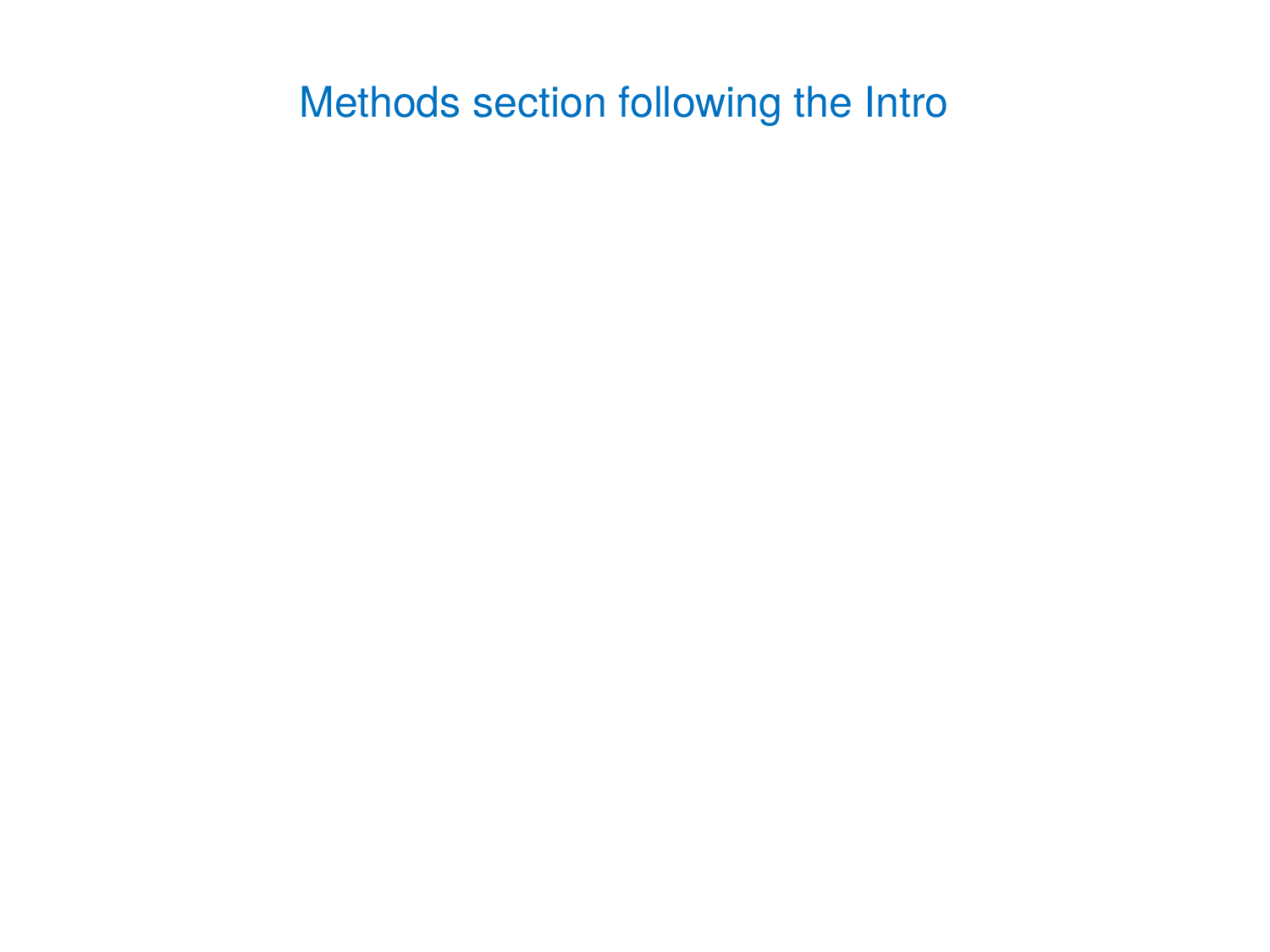

# Methods section following the Intro
Write this as soon as you think that your methods are mature – the writing process will make you check whether they really are
Often you’ll be working with a complicated model or using a messy data set. Focus your methods section solely on what is important for your paper. Reference other papers for peripheral information.
Read papers from the group to see how we generally handle model description. Don’t reinvent the wheel – but put things in your own words.
Your methods may include information of specific interest to readers – such as chemical mechanisms, budget tables, equations, etc. Make sure those are prominent and self-contained so readers can easily grab them without having to wade through the rest of your paper